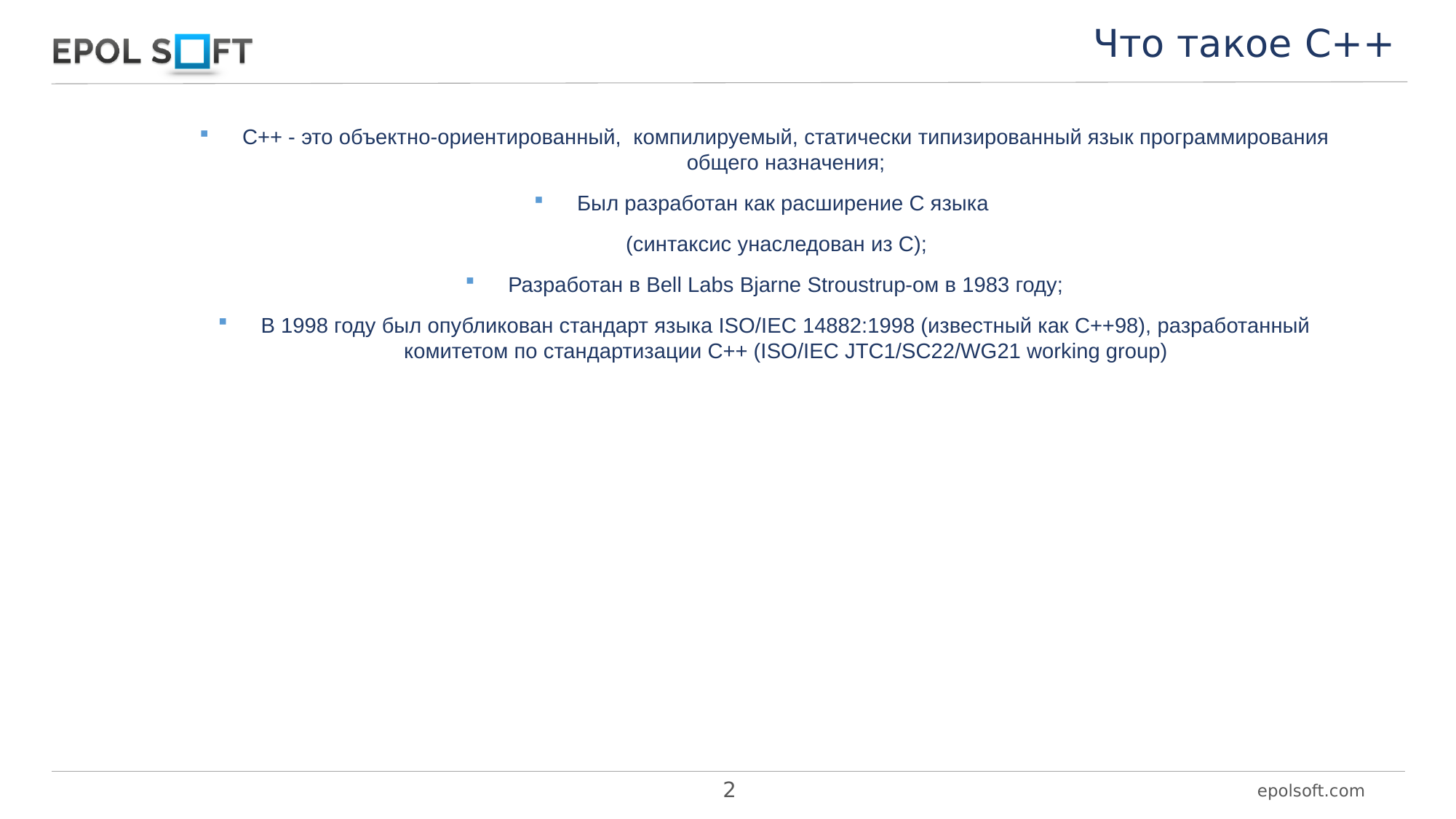

Что такое C++
С++ - это объектно-ориентированный,  компилируемый, статически типизированный язык программирования общего назначения;
Был разработан как расширение С языка
    (синтаксис унаследован из С);
Разработан в Bell Labs Bjarne Stroustrup-ом в 1983 году;
В 1998 году был опубликован стандарт языка ISO/IEC 14882:1998 (известный как C++98), разработанный комитетом по стандартизации C++ (ISO/IEC JTC1/SC22/WG21 working group)
2